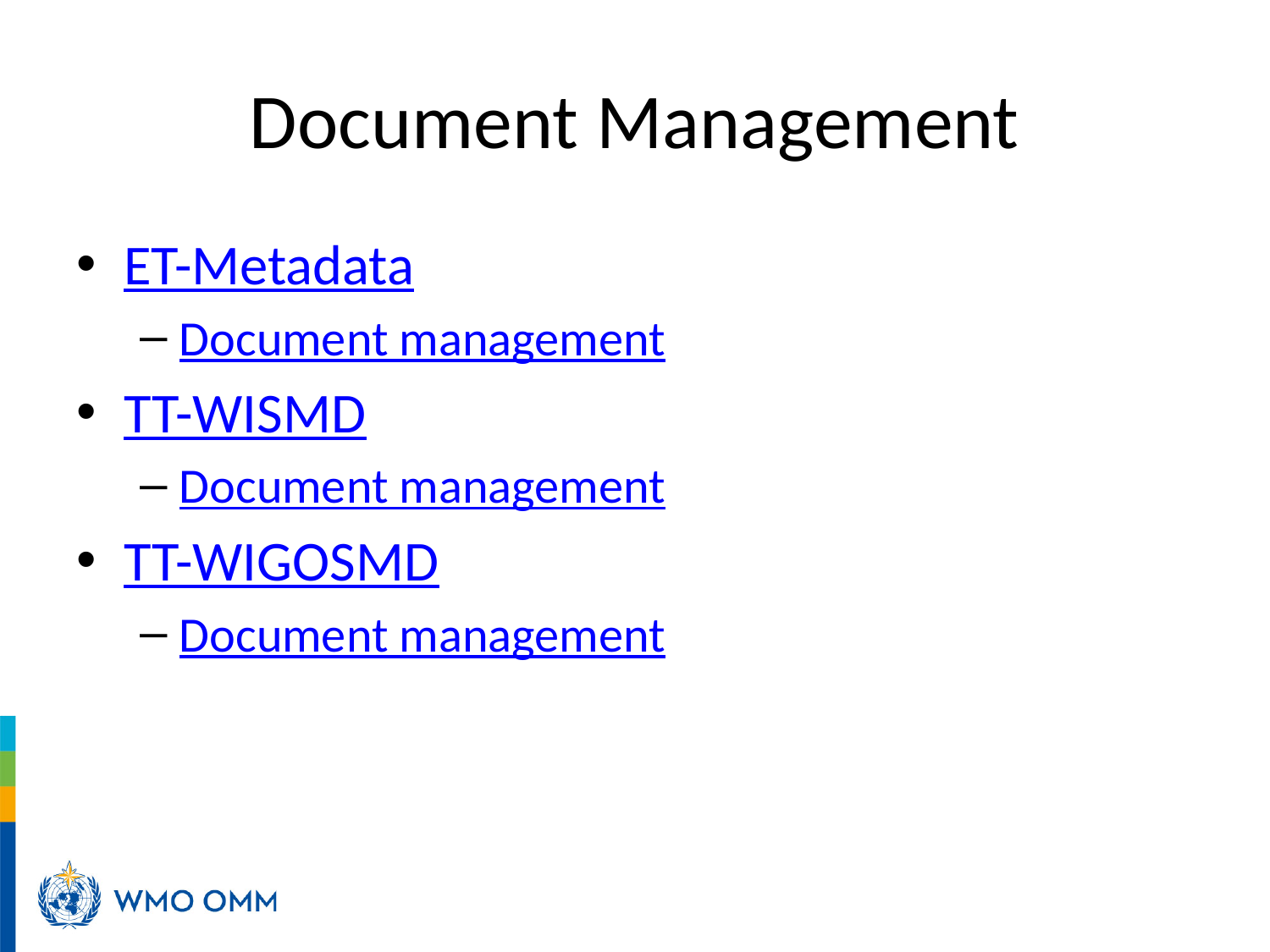

# Document Management
ET-Metadata
Document management
TT-WISMD
Document management
TT-WIGOSMD
Document management